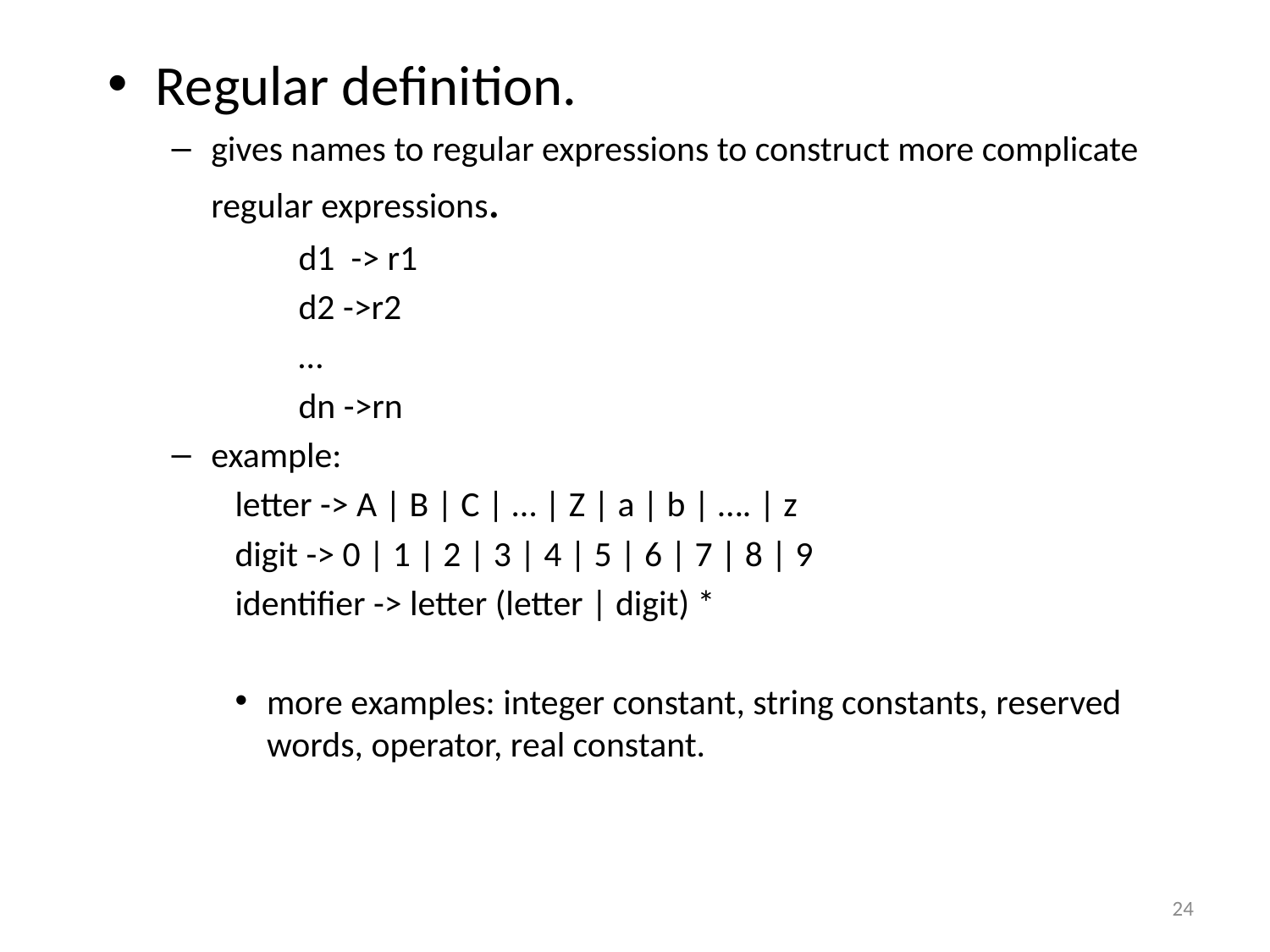

Regular definition.
gives names to regular expressions to construct more complicate regular expressions.
d1  -> r1
d2 ->r2
…
dn ->rn
example:
letter -> A | B | C | … | Z | a | b | …. | z
digit -> 0 | 1 | 2 | 3 | 4 | 5 | 6 | 7 | 8 | 9
identifier -> letter (letter | digit) *

more examples: integer constant, string constants, reserved words, operator, real constant.

24